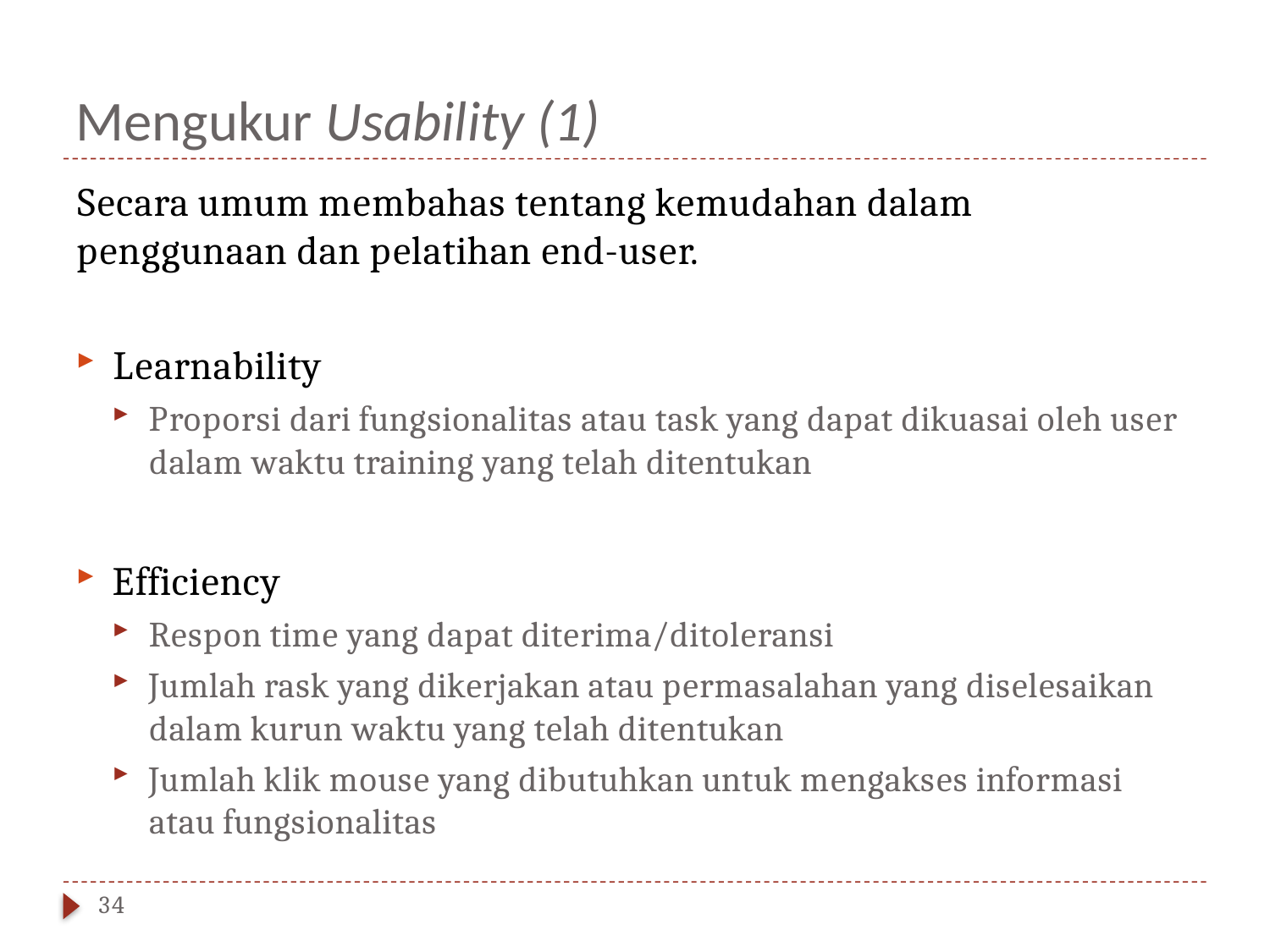

# Mengukur Usability (1)
Secara umum membahas tentang kemudahan dalam penggunaan dan pelatihan end-user.

Learnability
Proporsi dari fungsionalitas atau task yang dapat dikuasai oleh user dalam waktu training yang telah ditentukan

Efficiency
Respon time yang dapat diterima/ditoleransi
Jumlah rask yang dikerjakan atau permasalahan yang diselesaikan dalam kurun waktu yang telah ditentukan
Jumlah klik mouse yang dibutuhkan untuk mengakses informasi atau fungsionalitas

34